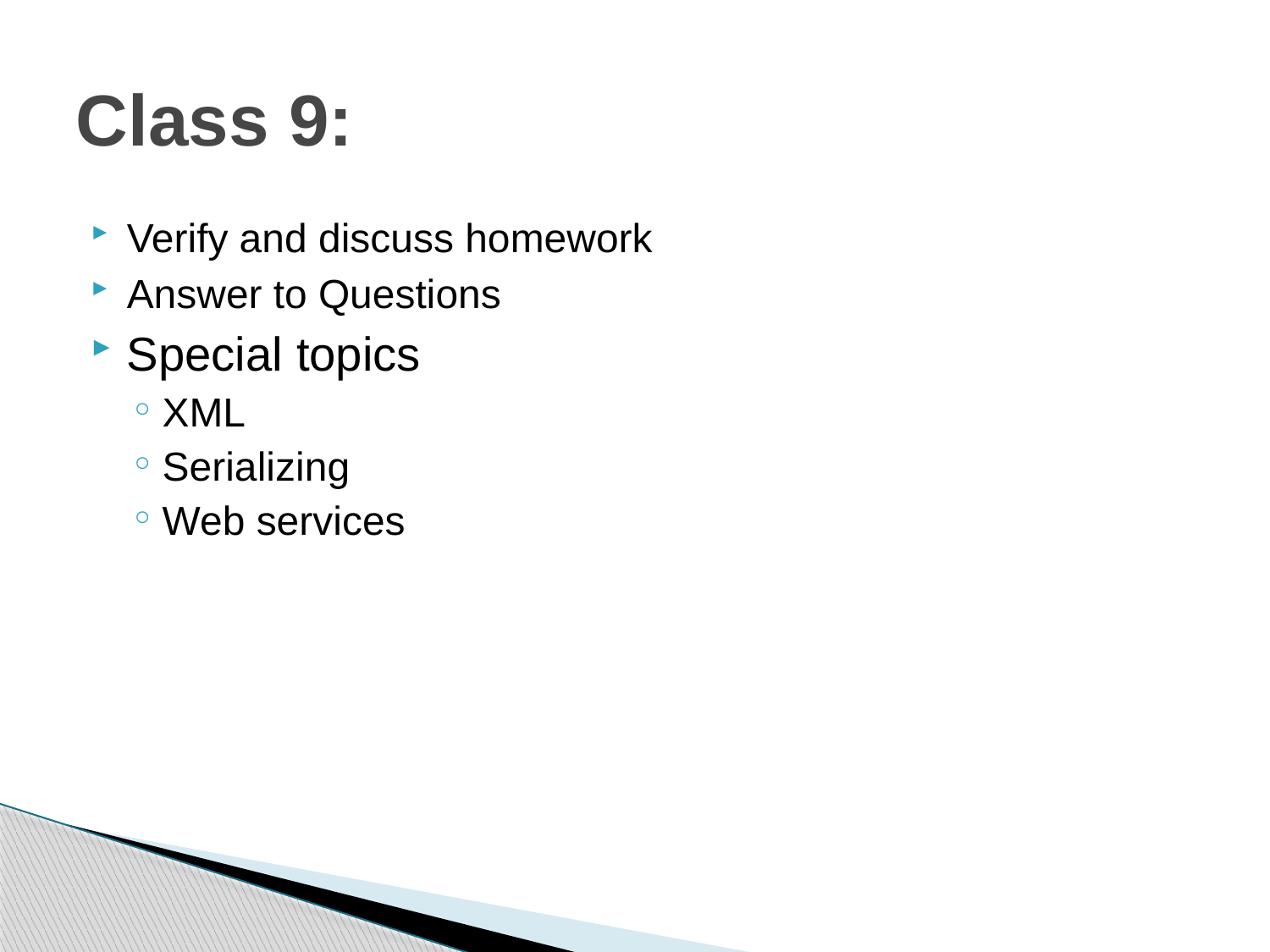

# Class 9:
Verify and discuss homework
Answer to Questions
Special topics
XML
Serializing
Web services